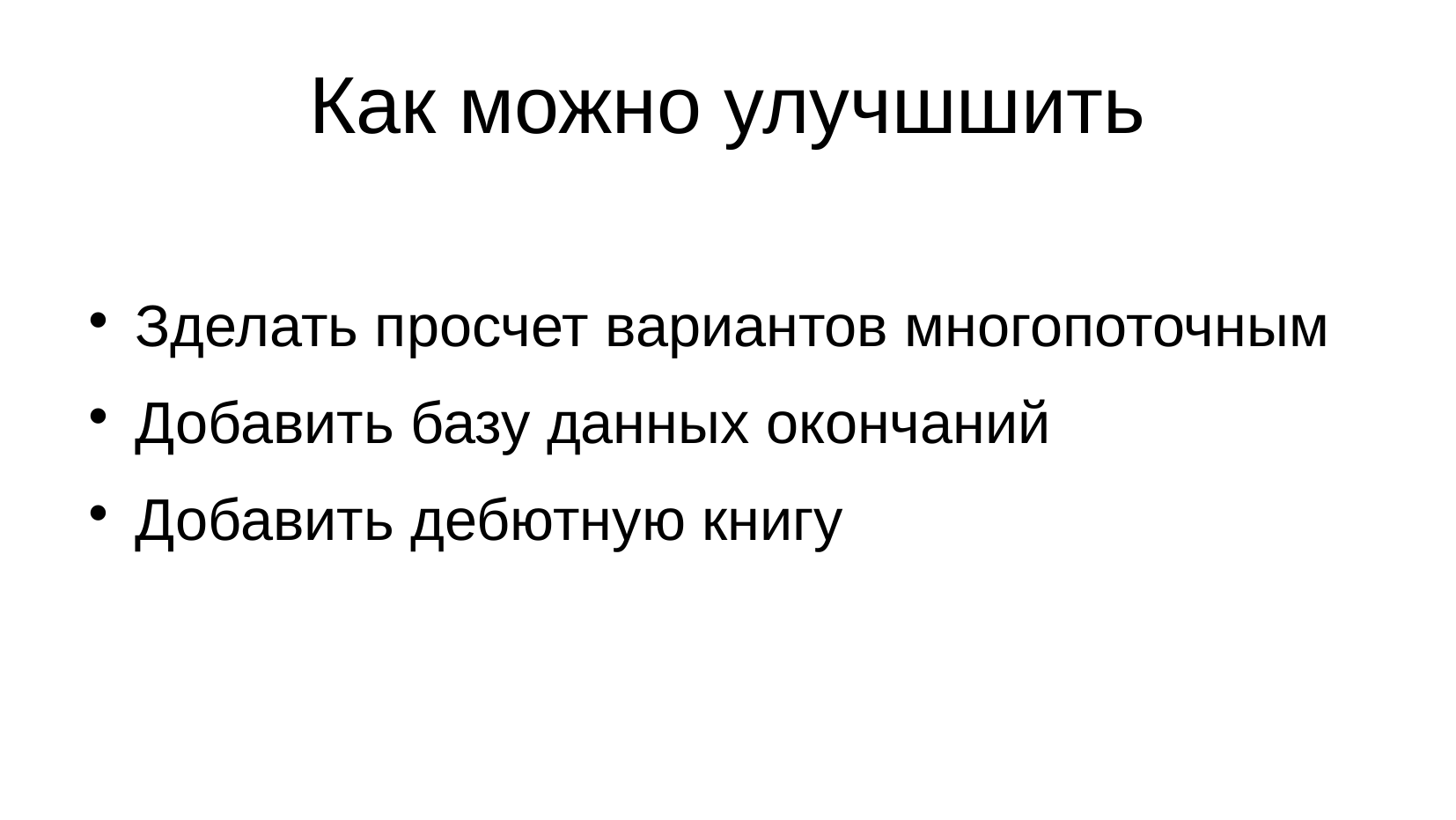

Как можно улучшшить

Зделать просчет вариантов многопоточным
Добавить базу данных окончаний
Добавить дебютную книгу